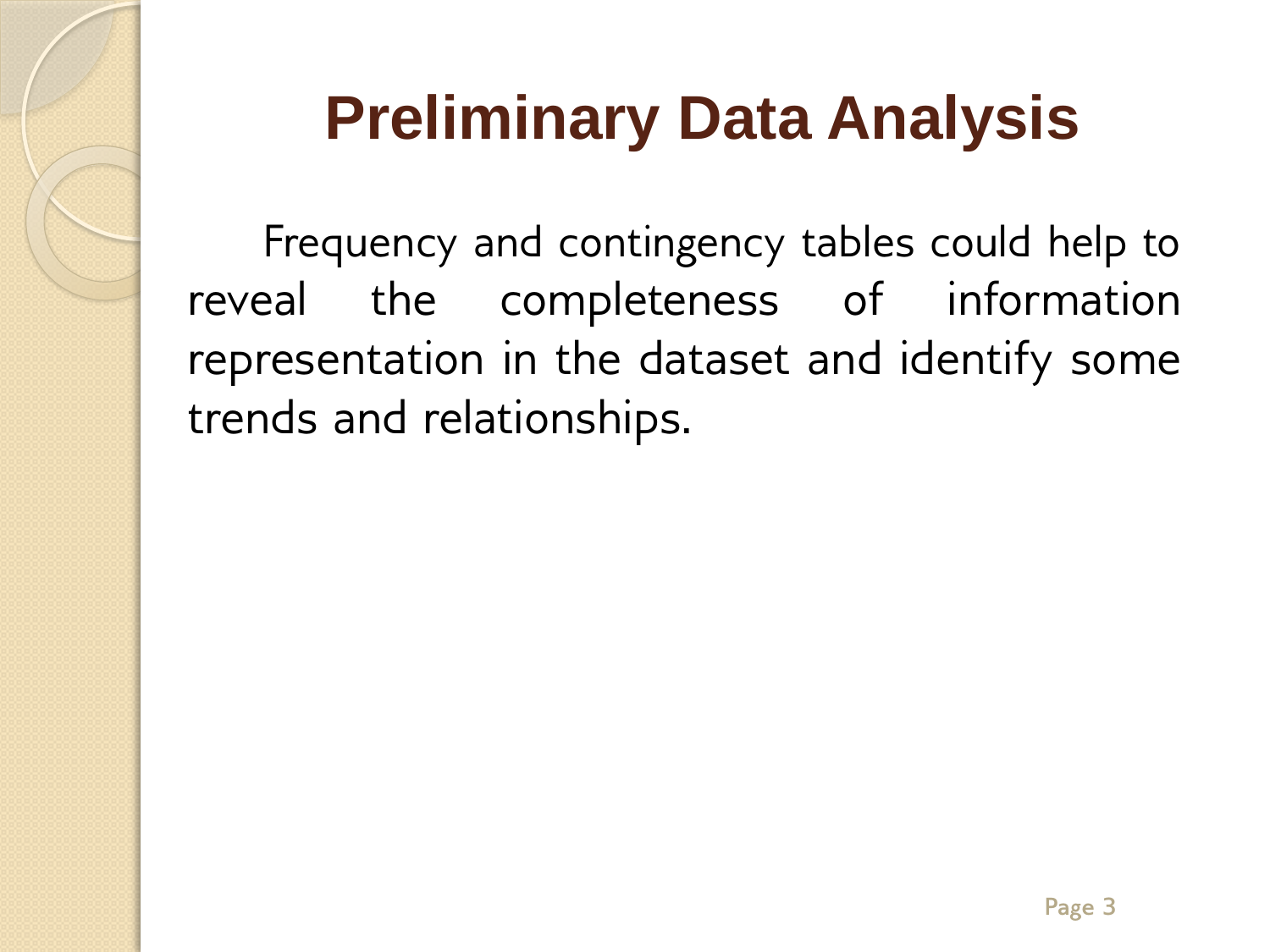

# Preliminary Data Analysis
     Frequency and contingency tables could help to reveal the completeness of information representation in the dataset and identify some trends and relationships.
Page 3